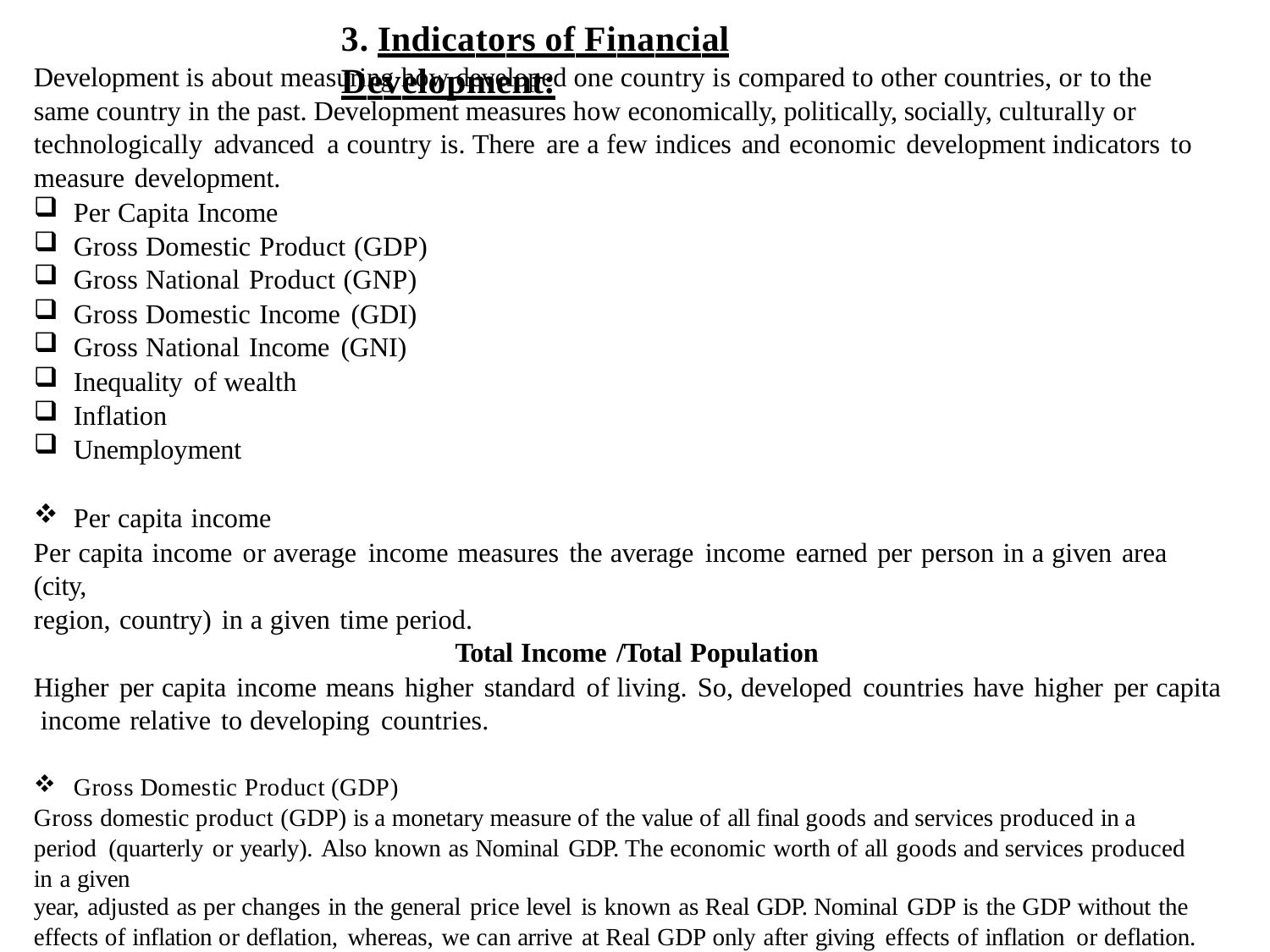

# 3. Indicators of Financial Development:
Development is about measuring how developed one country is compared to other countries, or to the  same country in the past. Development measures how economically, politically, socially, culturally or  technologically advanced a country is. There are a few indices and economic development indicators to  measure development.
Per Capita Income
Gross Domestic Product (GDP)
Gross National Product (GNP)
Gross Domestic Income (GDI)
Gross National Income (GNI)
Inequality of wealth
Inflation
Unemployment

Per capita income
Per capita income or average income measures the average income earned per person in a given area (city,
region, country) in a given time period.
Total Income /Total Population
Higher per capita income means higher standard of living. So, developed countries have higher per capita  income relative to developing countries.

Gross Domestic Product (GDP)
Gross domestic product (GDP) is a monetary measure of the value of all final goods and services produced in a period  (quarterly or yearly). Also known as Nominal GDP. The economic worth of all goods and services produced in a given
year, adjusted as per changes in the general price level is known as Real GDP. Nominal GDP is the GDP without the
effects of inflation or deflation, whereas, we can arrive at Real GDP only after giving effects of inflation or deflation.